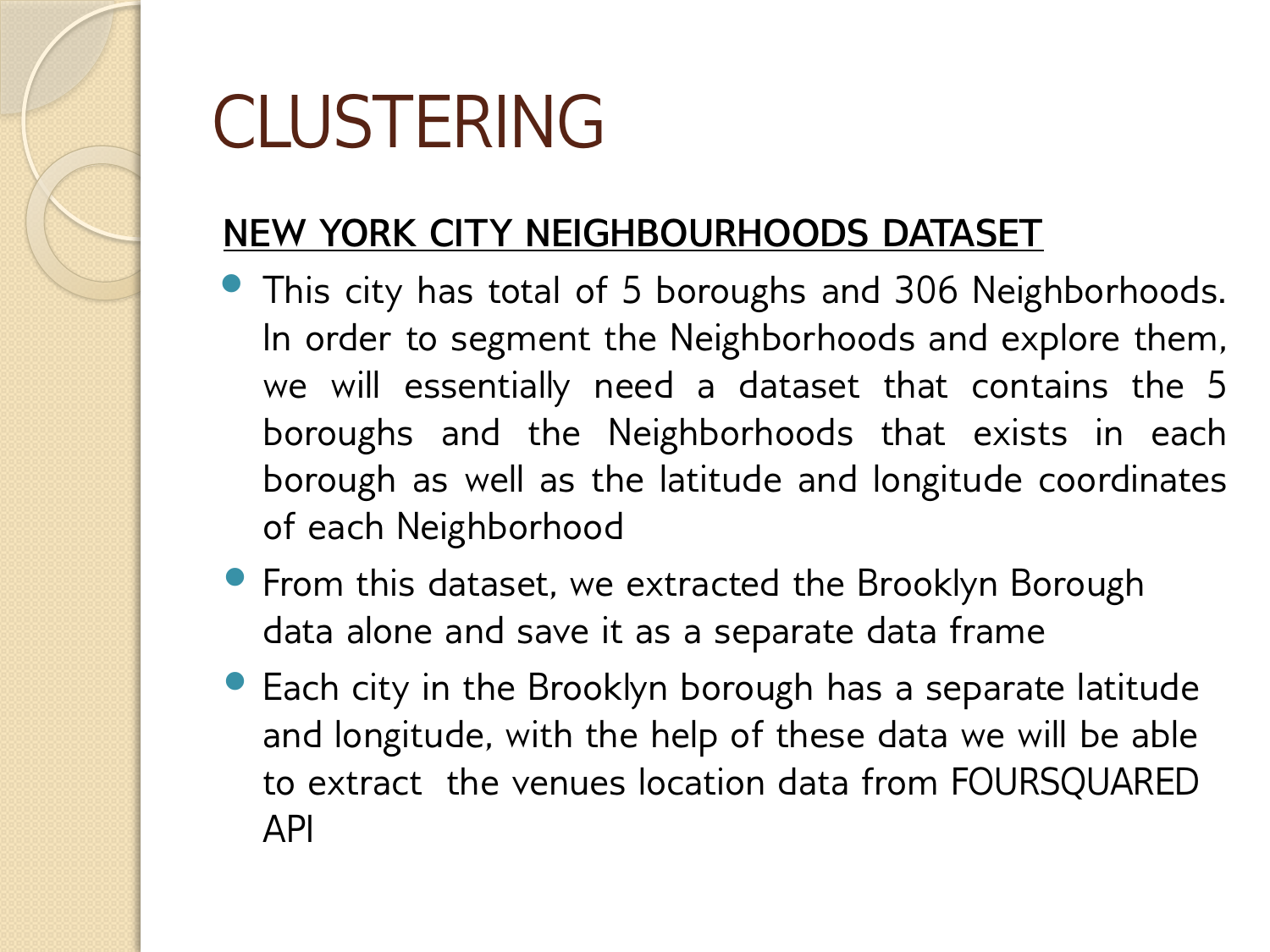

# CLUSTERING
NEW YORK CITY NEIGHBOURHOODS DATASET
This city has total of 5 boroughs and 306 Neighborhoods. In order to segment the Neighborhoods and explore them, we will essentially need a dataset that contains the 5 boroughs and the Neighborhoods that exists in each borough as well as the latitude and longitude coordinates of each Neighborhood
From this dataset, we extracted the Brooklyn Borough data alone and save it as a separate data frame
Each city in the Brooklyn borough has a separate latitude and longitude, with the help of these data we will be able to extract  the venues location data from FOURSQUARED API